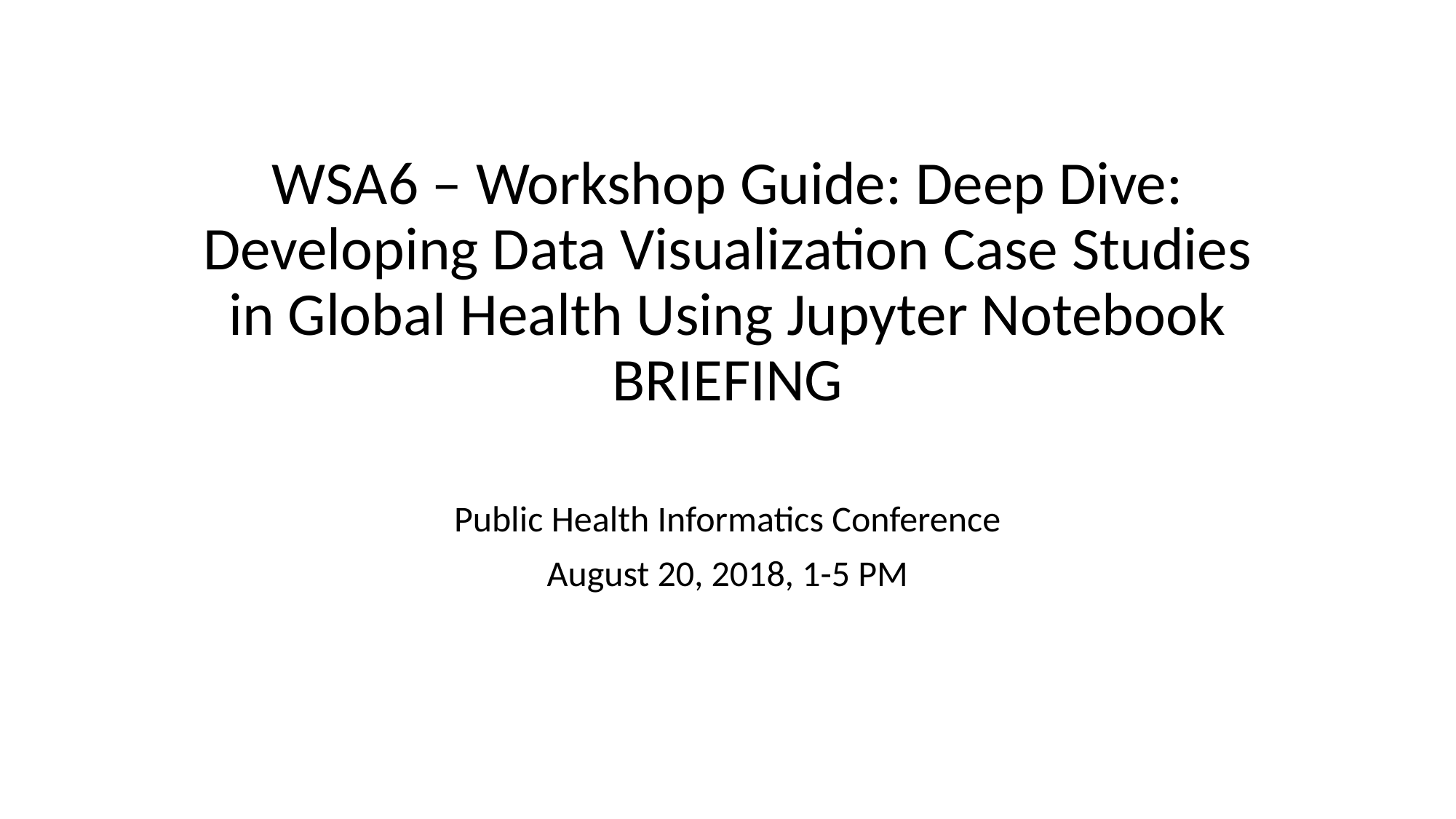

# WSA6 – Workshop Guide: Deep Dive: Developing Data Visualization Case Studies in Global Health Using Jupyter Notebook BRIEFING
Public Health Informatics Conference
August 20, 2018, 1-5 PM